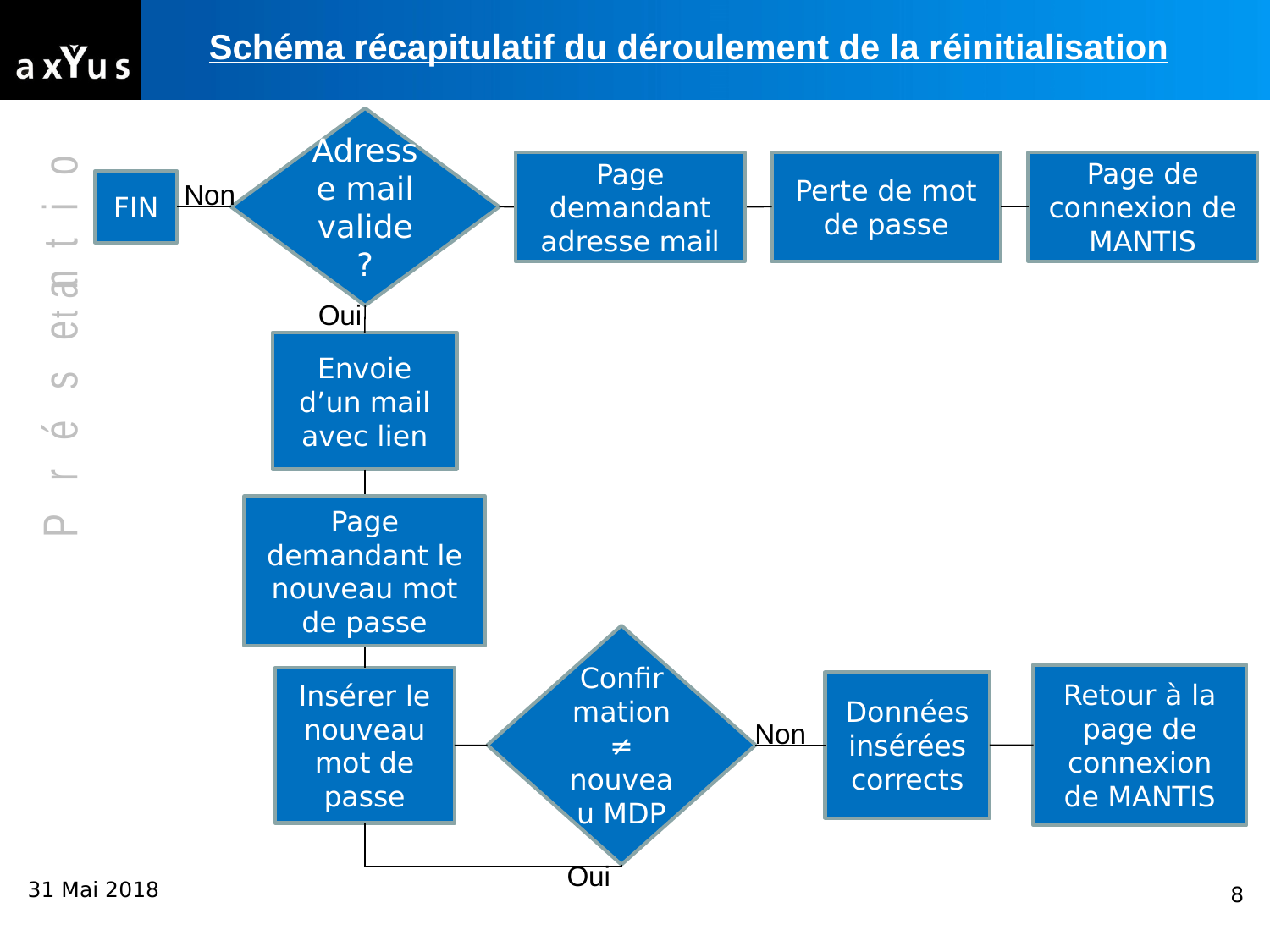

# Schéma récapitulatif du déroulement de la réinitialisation
Adresse mail valide?
Page de connexion de MANTIS
Perte de mot de passe
Page demandant adresse mail
FIN
Non
Oui
Envoie d’un mail avec lien
Page demandant le nouveau mot de passe
Confirmation ≠ nouveau MDP
Retour à la page de connexion de MANTIS
Insérer le nouveau mot de passe
Données insérées corrects
Non
Oui
31 Mai 2018
8